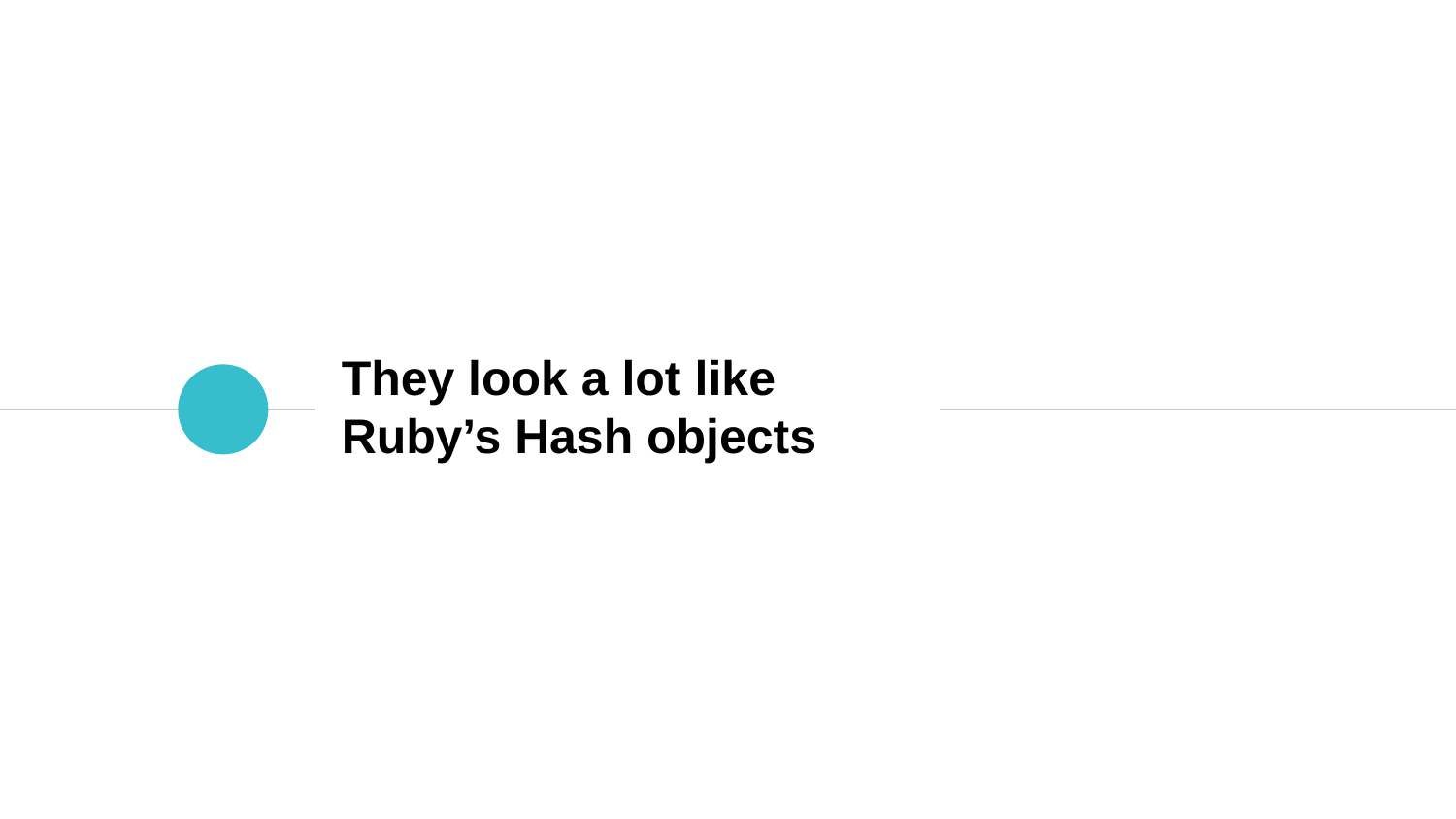

# They look a lot like Ruby’s Hash objects